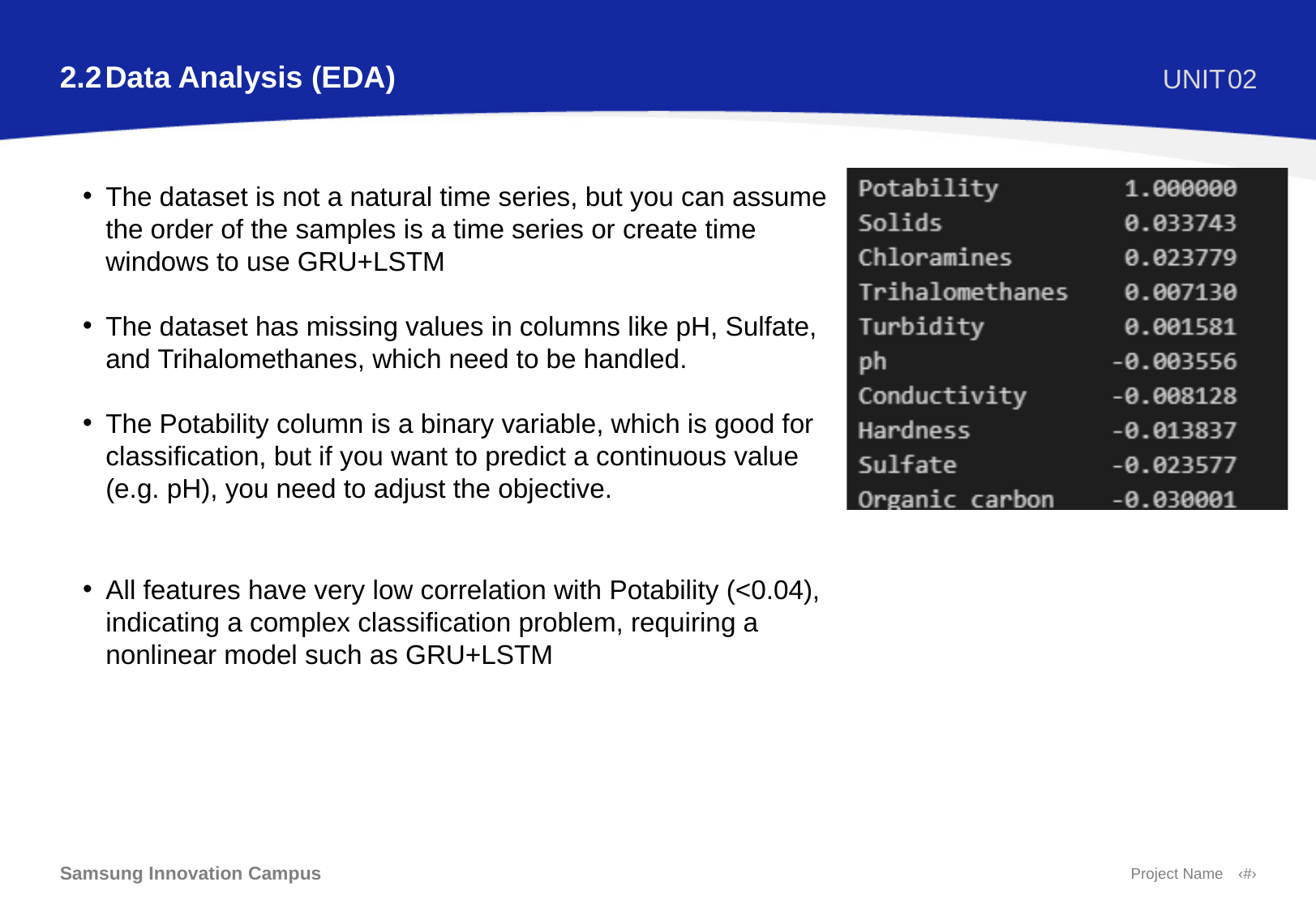

2.2
Data Analysis (EDA)
UNIT
02

The dataset is not a natural time series, but you can assume the order of the samples is a time series or create time windows to use GRU+LSTM

The dataset has missing values in columns like pH, Sulfate, and Trihalomethanes, which need to be handled.

The Potability column is a binary variable, which is good for classification, but if you want to predict a continuous value (e.g. pH), you need to adjust the objective.
All features have very low correlation with Potability (<0.04), indicating a complex classification problem, requiring a nonlinear model such as GRU+LSTM

Samsung Innovation Campus

Project Name

‹#›